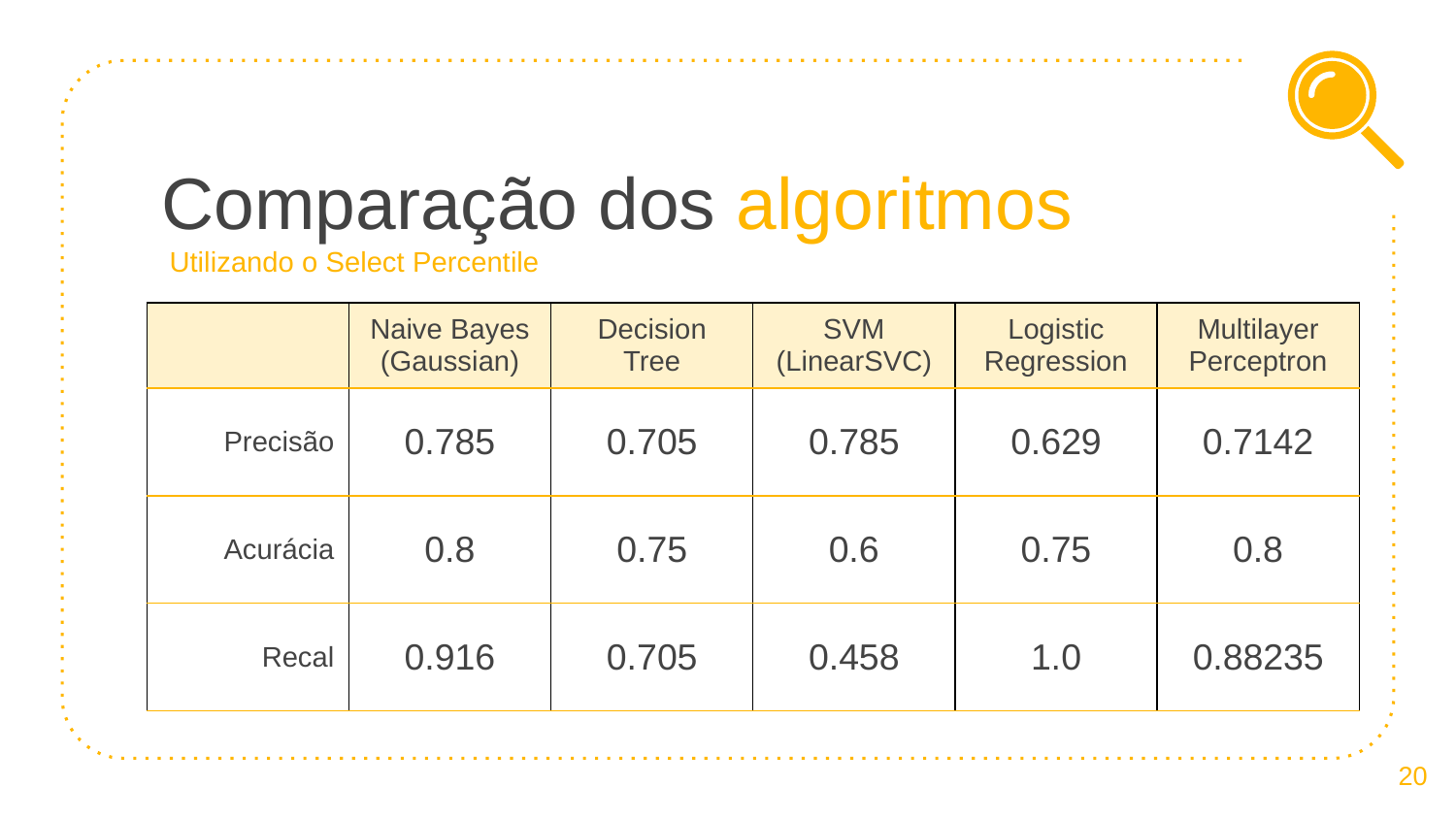

# Comparação dos algoritmos
 Utilizando o Select Percentile
|  | Naive Bayes (Gaussian) | Decision Tree | SVM (LinearSVC) | Logistic Regression | Multilayer Perceptron |
| --- | --- | --- | --- | --- | --- |
| Precisão | 0.785 | 0.705 | 0.785 | 0.629 | 0.7142 |
| Acurácia | 0.8 | 0.75 | 0.6 | 0.75 | 0.8 |
| Recal | 0.916 | 0.705 | 0.458 | 1.0 | 0.88235 |
20